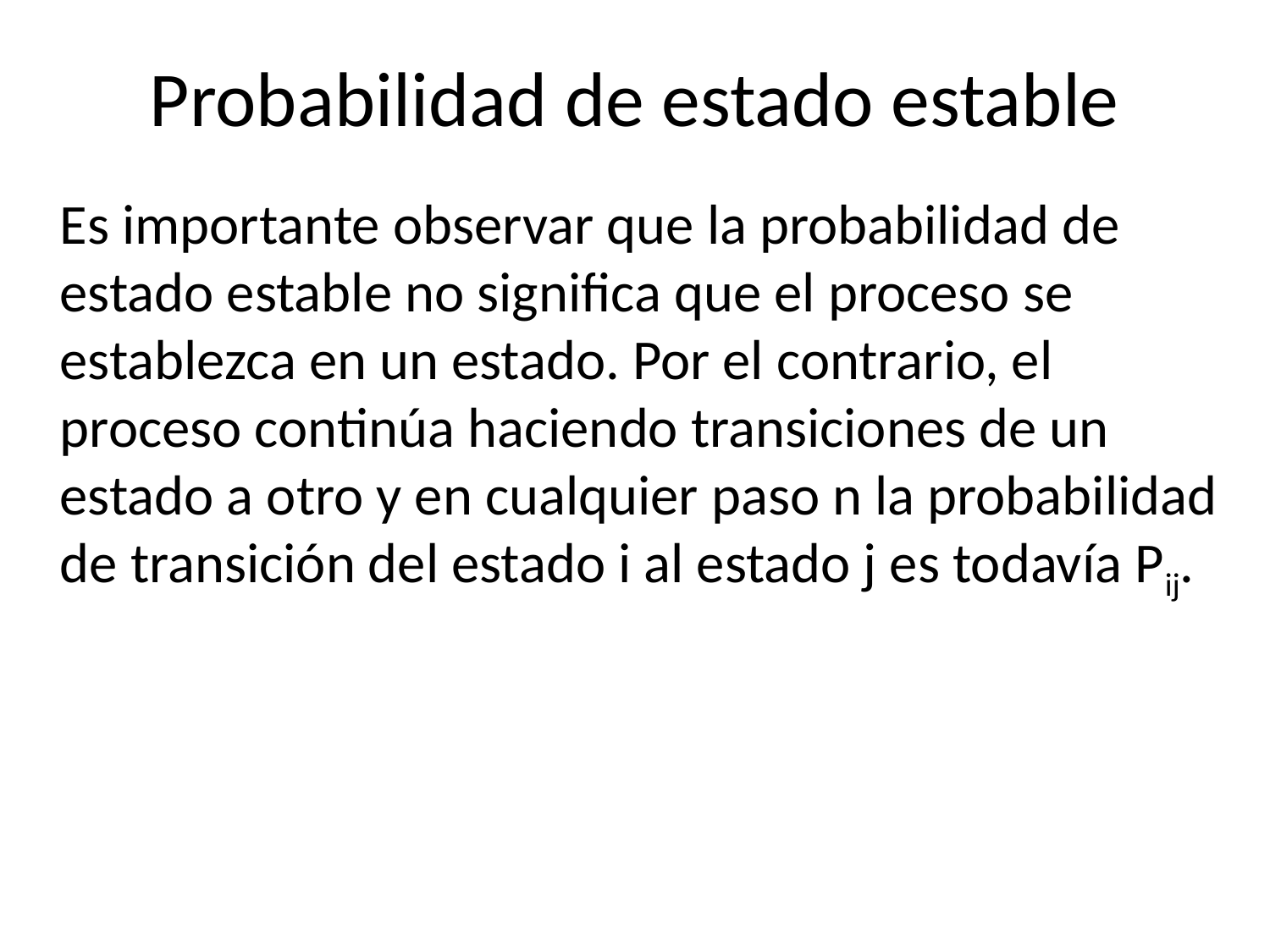

# Probabilidad de estado estable
Es importante observar que la probabilidad de estado estable no significa que el proceso se establezca en un estado. Por el contrario, el proceso continúa haciendo transiciones de un estado a otro y en cualquier paso n la probabilidad de transición del estado i al estado j es todavía Pij.